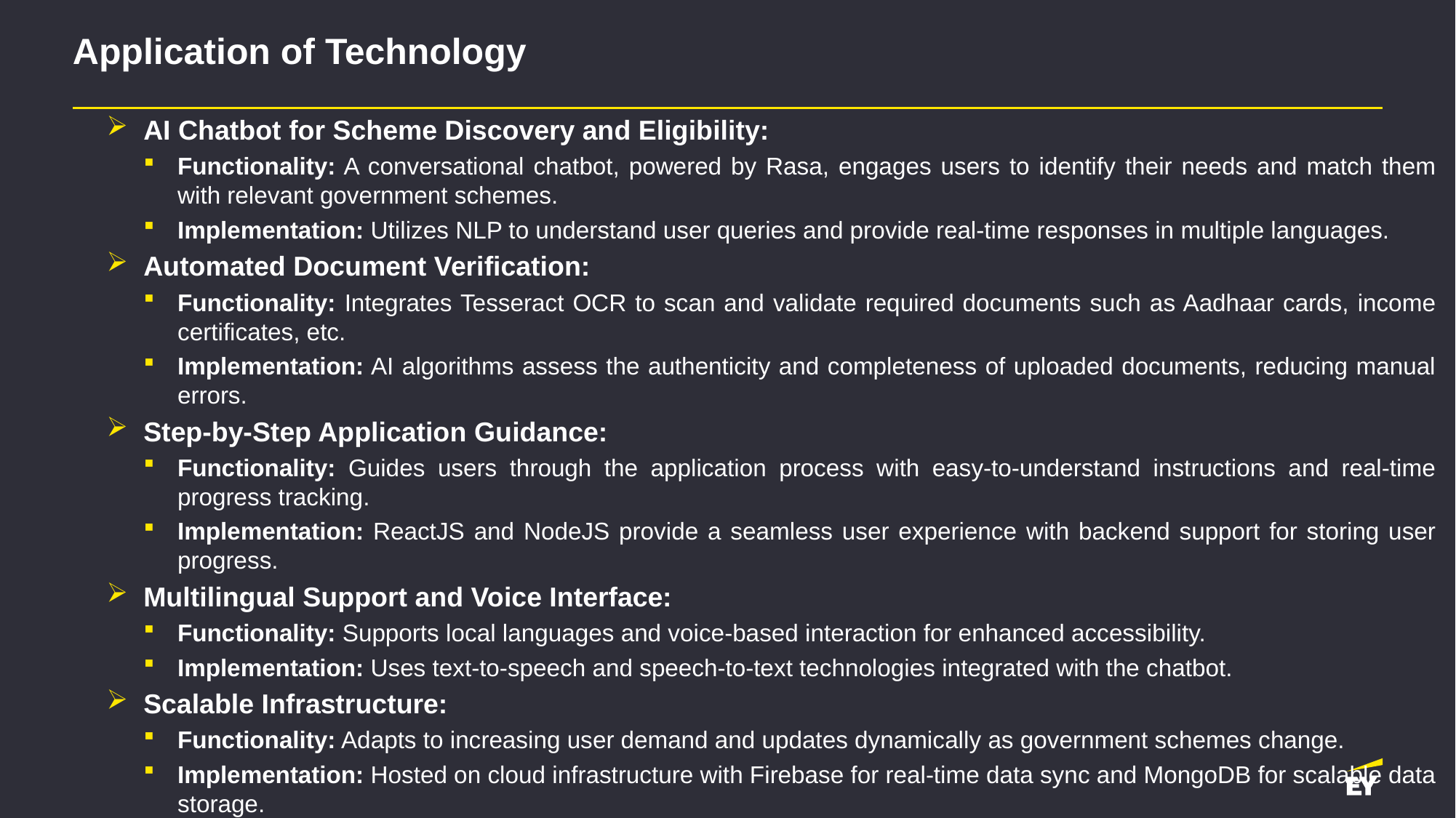

# Application of Technology
AI Chatbot for Scheme Discovery and Eligibility:
Functionality: A conversational chatbot, powered by Rasa, engages users to identify their needs and match them with relevant government schemes.
Implementation: Utilizes NLP to understand user queries and provide real-time responses in multiple languages.
Automated Document Verification:
Functionality: Integrates Tesseract OCR to scan and validate required documents such as Aadhaar cards, income certificates, etc.
Implementation: AI algorithms assess the authenticity and completeness of uploaded documents, reducing manual errors.
Step-by-Step Application Guidance:
Functionality: Guides users through the application process with easy-to-understand instructions and real-time progress tracking.
Implementation: ReactJS and NodeJS provide a seamless user experience with backend support for storing user progress.
Multilingual Support and Voice Interface:
Functionality: Supports local languages and voice-based interaction for enhanced accessibility.
Implementation: Uses text-to-speech and speech-to-text technologies integrated with the chatbot.
Scalable Infrastructure:
Functionality: Adapts to increasing user demand and updates dynamically as government schemes change.
Implementation: Hosted on cloud infrastructure with Firebase for real-time data sync and MongoDB for scalable data storage.